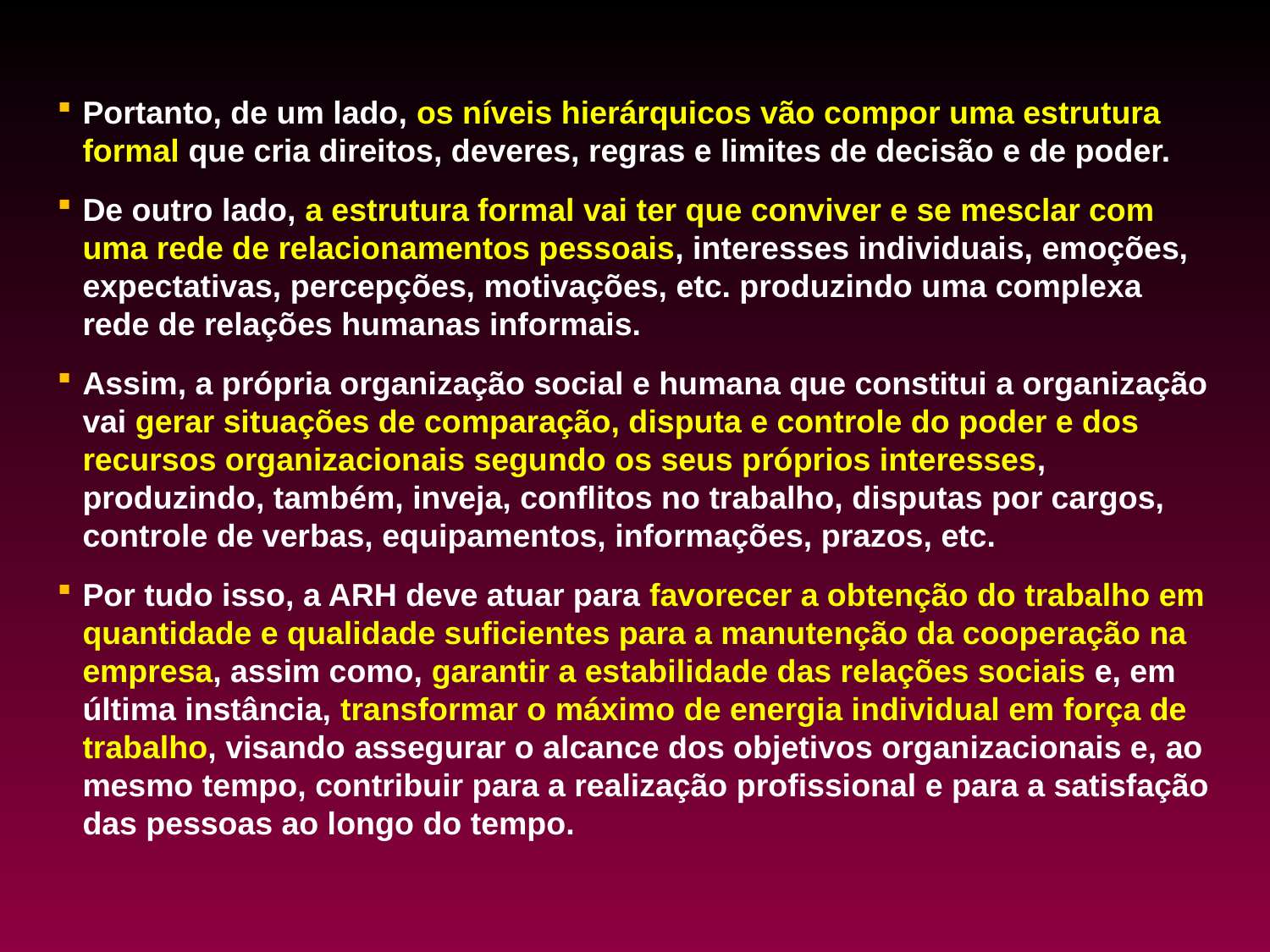

Portanto, de um lado, os níveis hierárquicos vão compor uma estrutura formal que cria direitos, deveres, regras e limites de decisão e de poder.
De outro lado, a estrutura formal vai ter que conviver e se mesclar com uma rede de relacionamentos pessoais, interesses individuais, emoções, expectativas, percepções, motivações, etc. produzindo uma complexa rede de relações humanas informais.
Assim, a própria organização social e humana que constitui a organização vai gerar situações de comparação, disputa e controle do poder e dos recursos organizacionais segundo os seus próprios interesses, produzindo, também, inveja, conflitos no trabalho, disputas por cargos, controle de verbas, equipamentos, informações, prazos, etc.
Por tudo isso, a ARH deve atuar para favorecer a obtenção do trabalho em quantidade e qualidade suficientes para a manutenção da cooperação na empresa, assim como, garantir a estabilidade das relações sociais e, em última instância, transformar o máximo de energia individual em força de trabalho, visando assegurar o alcance dos objetivos organizacionais e, ao mesmo tempo, contribuir para a realização profissional e para a satisfação das pessoas ao longo do tempo.